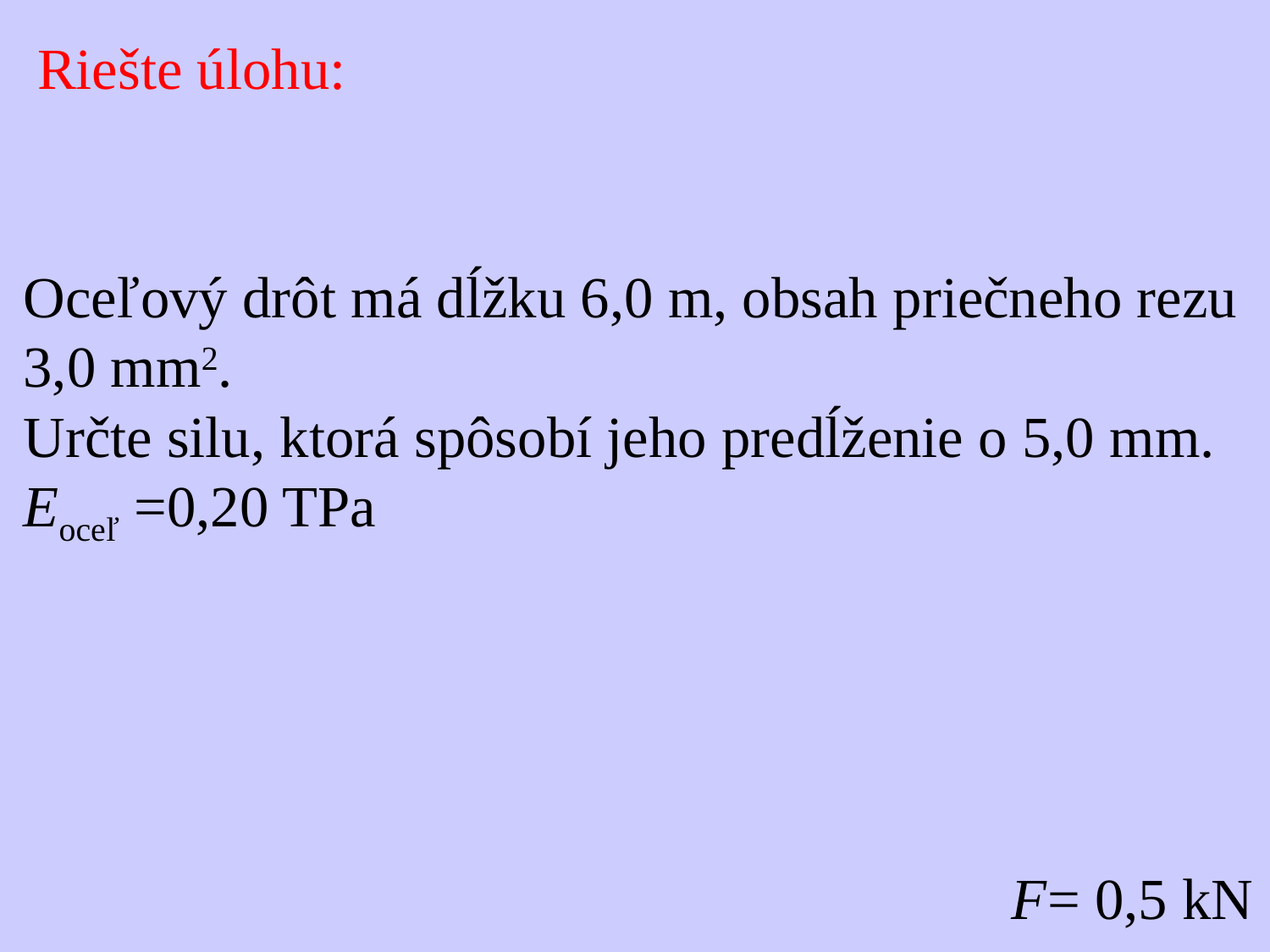

Riešte úlohu:
Oceľový drôt má dĺžku 6,0 m, obsah priečneho rezu
3,0 mm2.
Určte silu, ktorá spôsobí jeho predĺženie o 5,0 mm.
Eoceľ =0,20 TPa
F= 0,5 kN